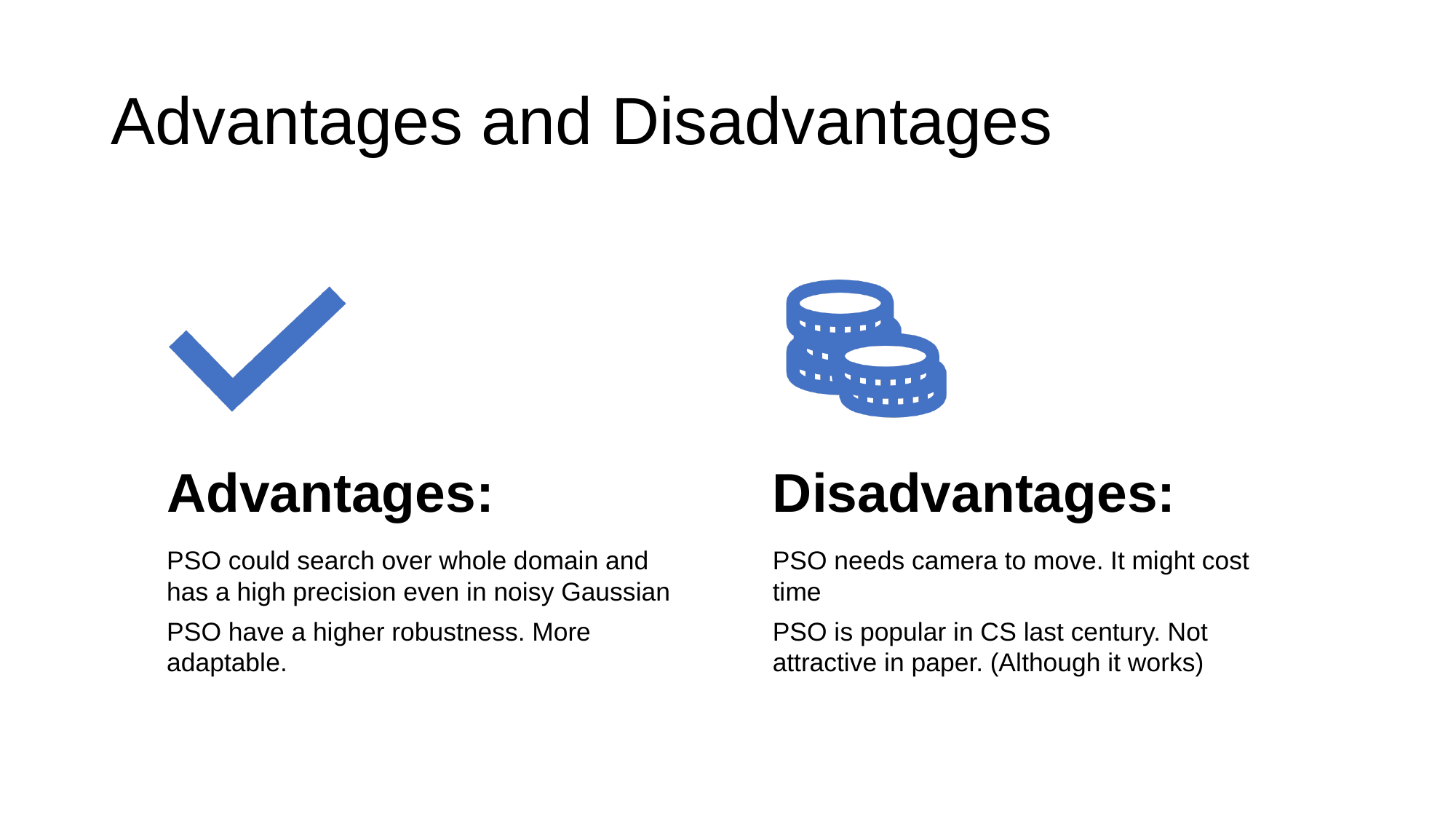

# Advantages and Disadvantages
Advantages:
PSO could search over whole domain and has a high precision even in noisy Gaussian
PSO have a higher robustness. More adaptable.
Disadvantages:
PSO needs camera to move. It might cost time
PSO is popular in CS last century. Not attractive in paper. (Although it works)